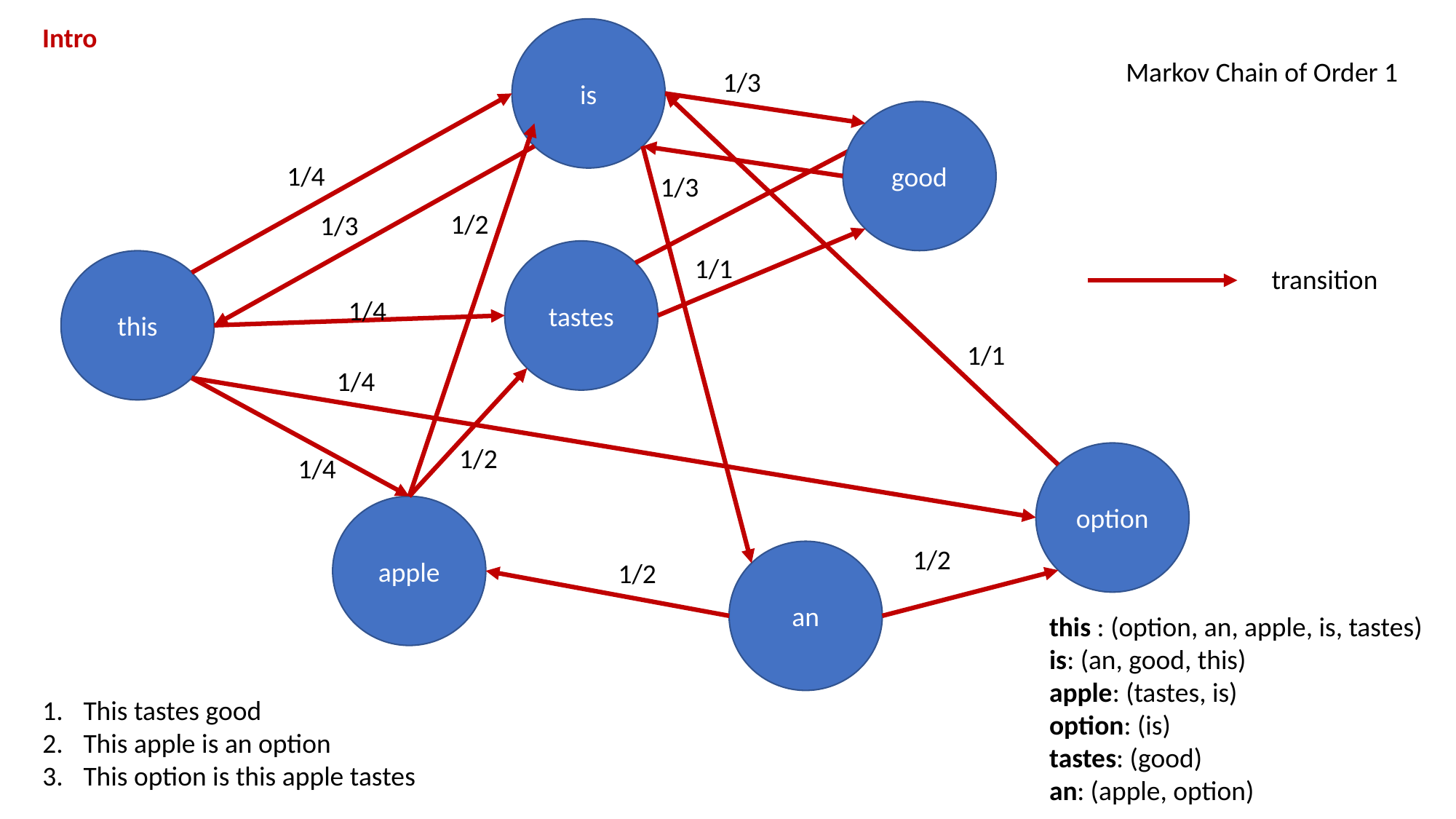

Intro
is
Markov Chain of Order 1
1/3
good
1/4
1/3
1/2
1/3
tastes
1/1
this
transition
1/4
1/1
1/4
1/2
option
1/4

apple
1/2
an
1/2
this : (option, an, apple, is, tastes)
is: (an, good, this)
apple: (tastes, is)
option: (is)
tastes: (good)
an: (apple, option)
This tastes good
This apple is an option
This option is this apple tastes